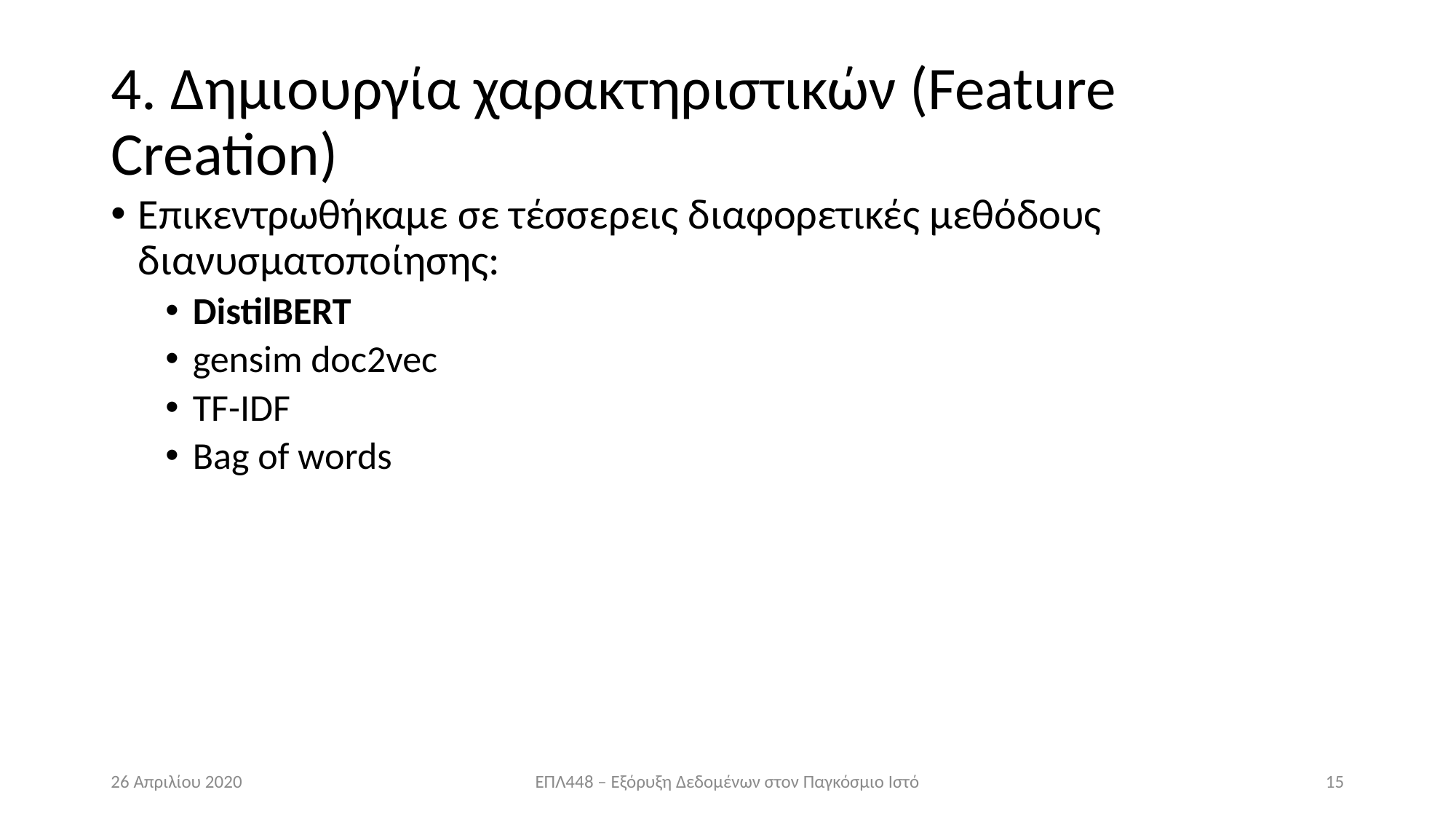

# 4. Δημιουργία χαρακτηριστικών (Feature Creation)
Επικεντρωθήκαμε σε τέσσερεις διαφορετικές μεθόδους διανυσματοποίησης:
DistilBERT
gensim doc2vec
TF-IDF
Bag of words

26 Απριλίου 2020
ΕΠΛ448 – Εξόρυξη Δεδομένων στον Παγκόσμιο Ιστό
15